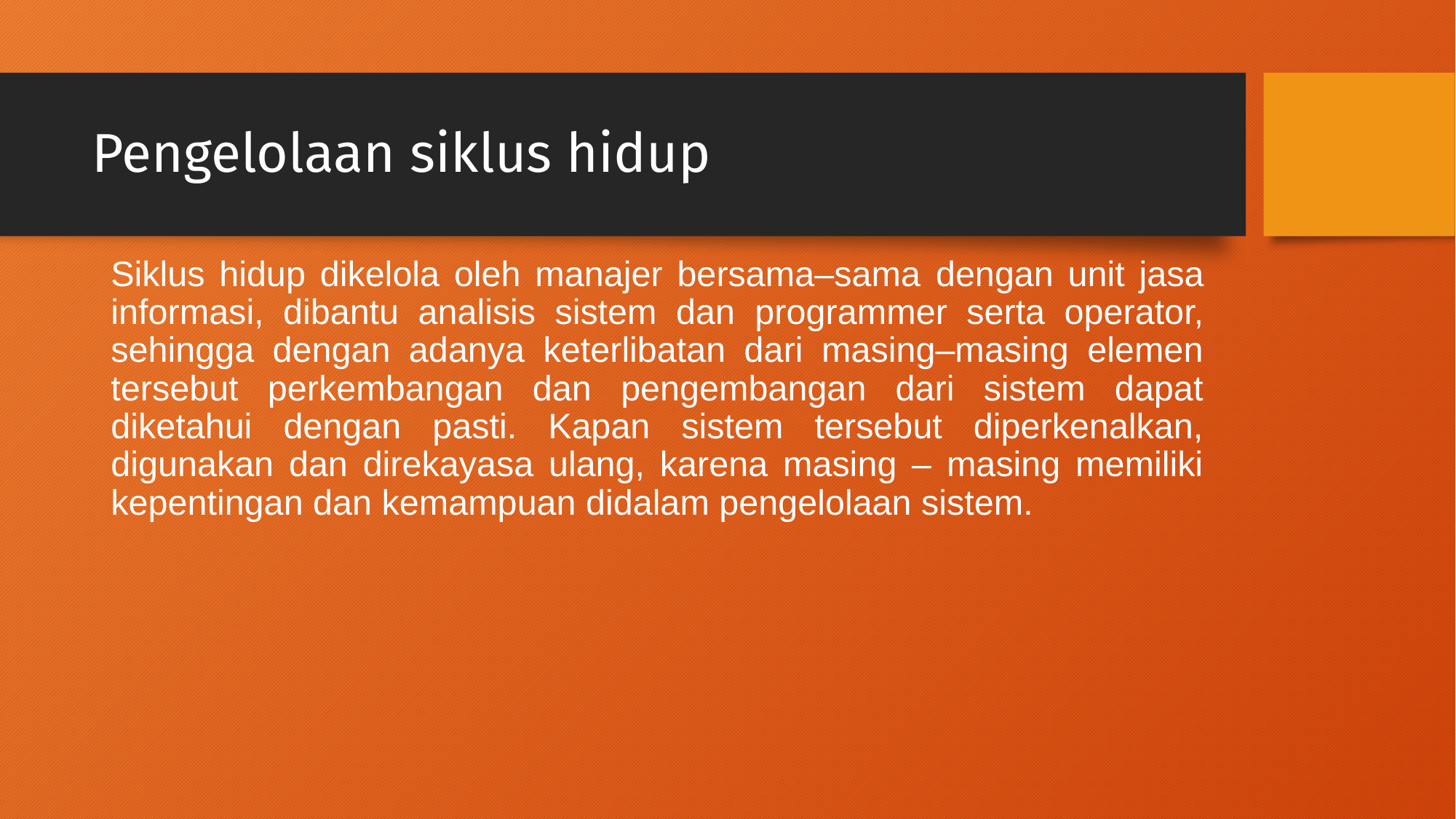

# Pengelolaan siklus hidup
Siklus hidup dikelola oleh manajer bersama–sama dengan unit jasa informasi, dibantu analisis sistem dan programmer serta operator, sehingga dengan adanya keterlibatan dari masing–masing elemen tersebut perkembangan dan pengembangan dari sistem dapat diketahui dengan pasti. Kapan sistem tersebut diperkenalkan, digunakan dan direkayasa ulang, karena masing – masing memiliki kepentingan dan kemampuan didalam pengelolaan sistem.